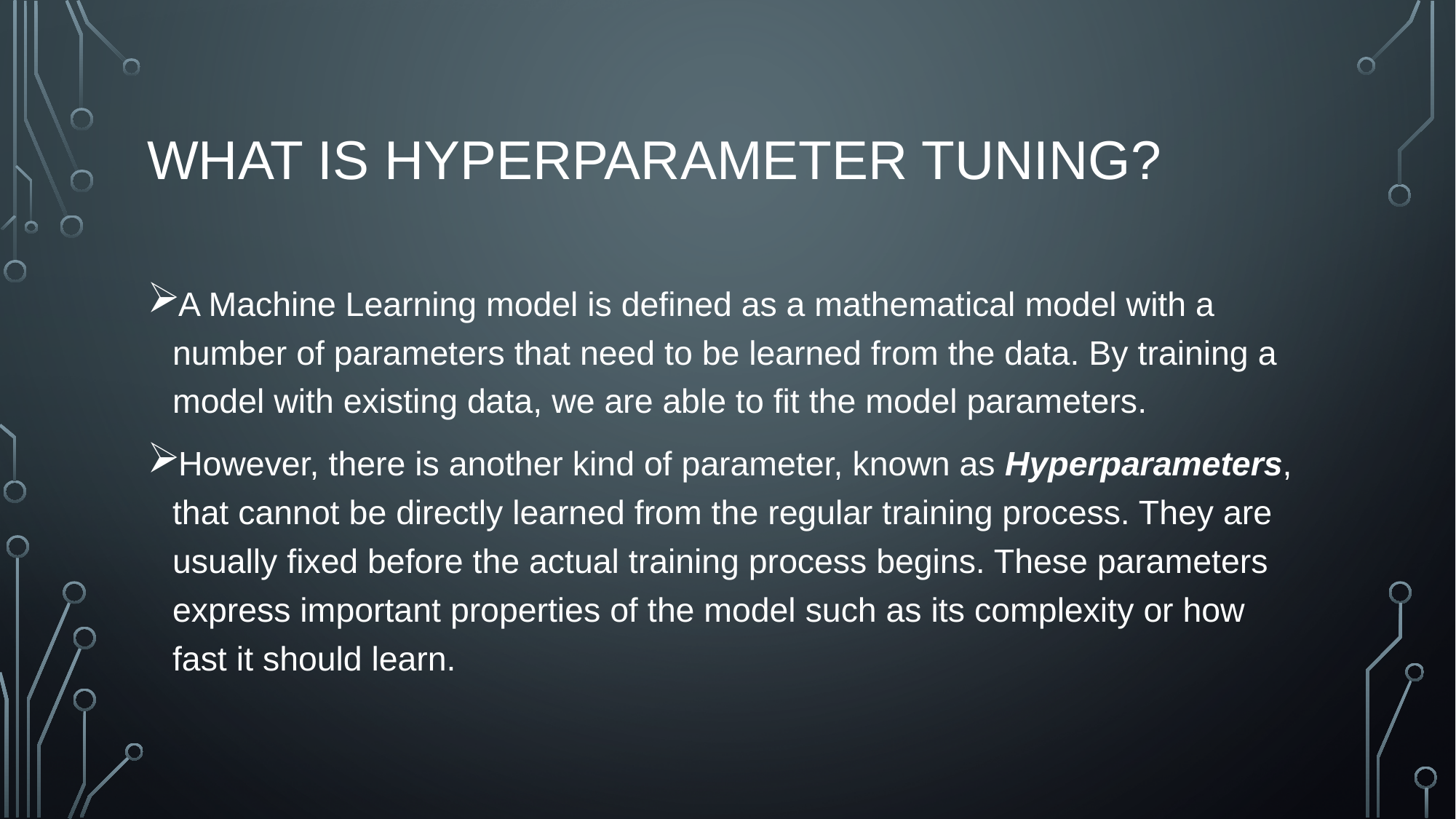

# What is hyperparameter tuning?
A Machine Learning model is defined as a mathematical model with a number of parameters that need to be learned from the data. By training a model with existing data, we are able to fit the model parameters.
However, there is another kind of parameter, known as Hyperparameters, that cannot be directly learned from the regular training process. They are usually fixed before the actual training process begins. These parameters express important properties of the model such as its complexity or how fast it should learn.